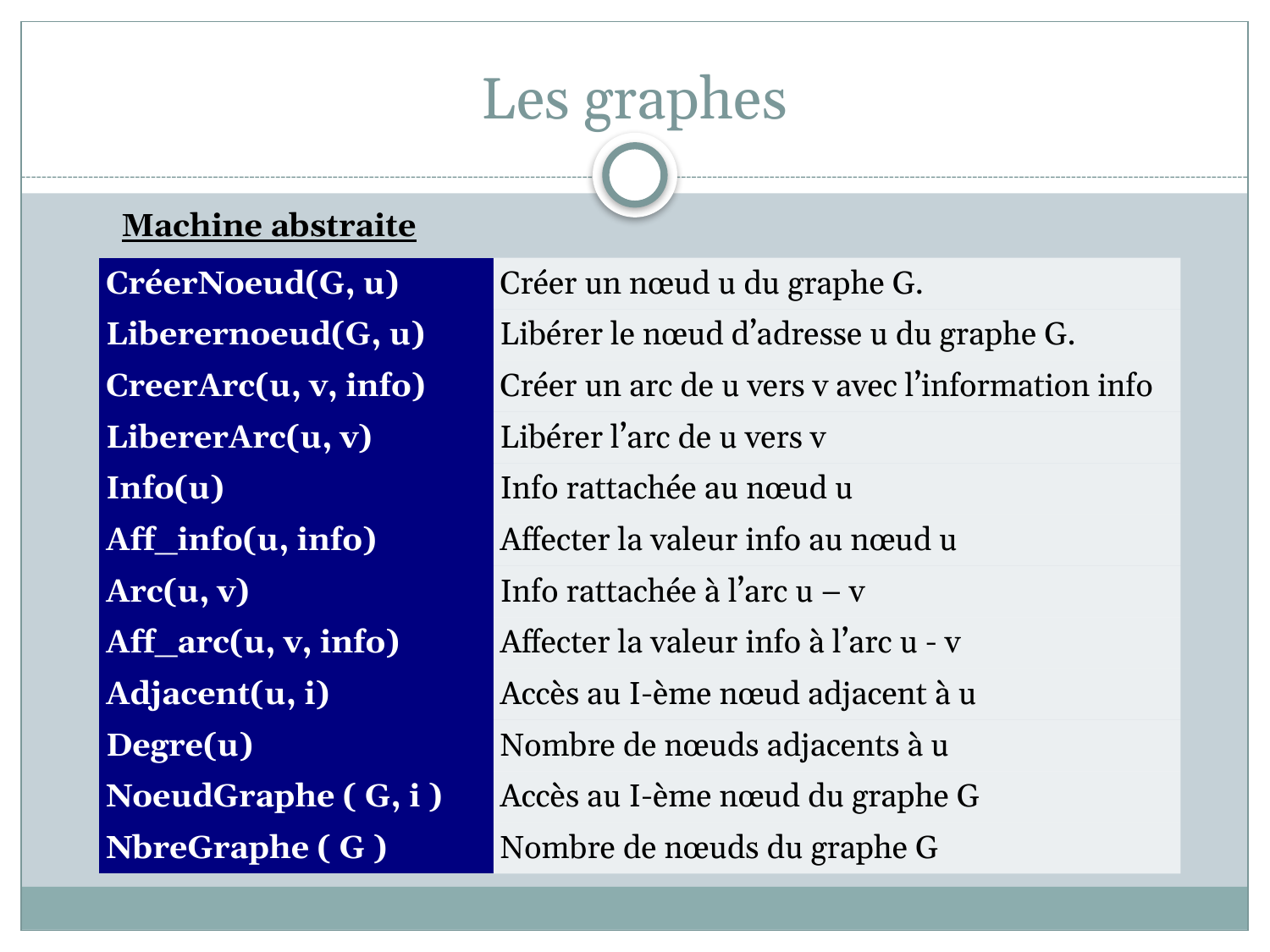

# Les graphes
Machine abstraite
| CréerNoeud(G, u) | Créer un nœud u du graphe G. |
| --- | --- |
| Liberernoeud(G, u) | Libérer le nœud d’adresse u du graphe G. |
| CreerArc(u, v, info) | Créer un arc de u vers v avec l’information info |
| LibererArc(u, v) | Libérer l’arc de u vers v |
| Info(u) | Info rattachée au nœud u |
| Aff\_info(u, info) | Affecter la valeur info au nœud u |
| Arc(u, v) | Info rattachée à l’arc u – v |
| Aff\_arc(u, v, info) | Affecter la valeur info à l’arc u - v |
| Adjacent(u, i) | Accès au I-ème nœud adjacent à u |
| Degre(u) | Nombre de nœuds adjacents à u |
| NoeudGraphe ( G, i ) | Accès au I-ème nœud du graphe G |
| NbreGraphe ( G ) | Nombre de nœuds du graphe G |